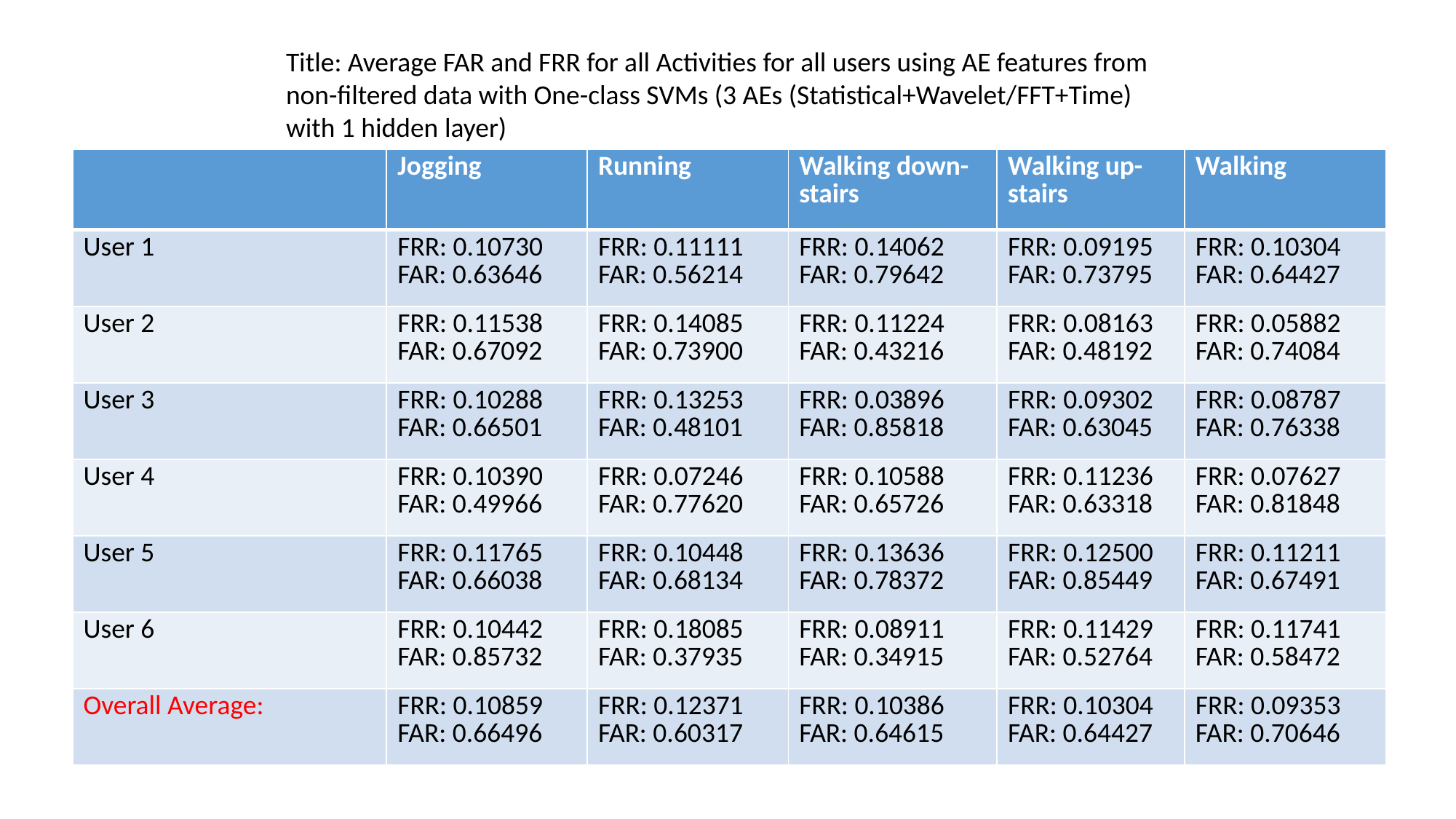

Title: Average FAR and FRR for all Activities for all users using AE features from non-filtered data with One-class SVMs (3 AEs (Statistical+Wavelet/FFT+Time) with 1 hidden layer)
|  | Jogging | Running | Walking down-stairs | Walking up-stairs | Walking |
| --- | --- | --- | --- | --- | --- |
| User 1 | FRR: 0.10730 FAR: 0.63646 | FRR: 0.11111 FAR: 0.56214 | FRR: 0.14062 FAR: 0.79642 | FRR: 0.09195 FAR: 0.73795 | FRR: 0.10304 FAR: 0.64427 |
| User 2 | FRR: 0.11538 FAR: 0.67092 | FRR: 0.14085 FAR: 0.73900 | FRR: 0.11224 FAR: 0.43216 | FRR: 0.08163 FAR: 0.48192 | FRR: 0.05882 FAR: 0.74084 |
| User 3 | FRR: 0.10288 FAR: 0.66501 | FRR: 0.13253 FAR: 0.48101 | FRR: 0.03896 FAR: 0.85818 | FRR: 0.09302 FAR: 0.63045 | FRR: 0.08787 FAR: 0.76338 |
| User 4 | FRR: 0.10390 FAR: 0.49966 | FRR: 0.07246 FAR: 0.77620 | FRR: 0.10588 FAR: 0.65726 | FRR: 0.11236 FAR: 0.63318 | FRR: 0.07627 FAR: 0.81848 |
| User 5 | FRR: 0.11765 FAR: 0.66038 | FRR: 0.10448 FAR: 0.68134 | FRR: 0.13636 FAR: 0.78372 | FRR: 0.12500 FAR: 0.85449 | FRR: 0.11211 FAR: 0.67491 |
| User 6 | FRR: 0.10442 FAR: 0.85732 | FRR: 0.18085 FAR: 0.37935 | FRR: 0.08911 FAR: 0.34915 | FRR: 0.11429 FAR: 0.52764 | FRR: 0.11741 FAR: 0.58472 |
| Overall Average: | FRR: 0.10859 FAR: 0.66496 | FRR: 0.12371 FAR: 0.60317 | FRR: 0.10386 FAR: 0.64615 | FRR: 0.10304 FAR: 0.64427 | FRR: 0.09353 FAR: 0.70646 |